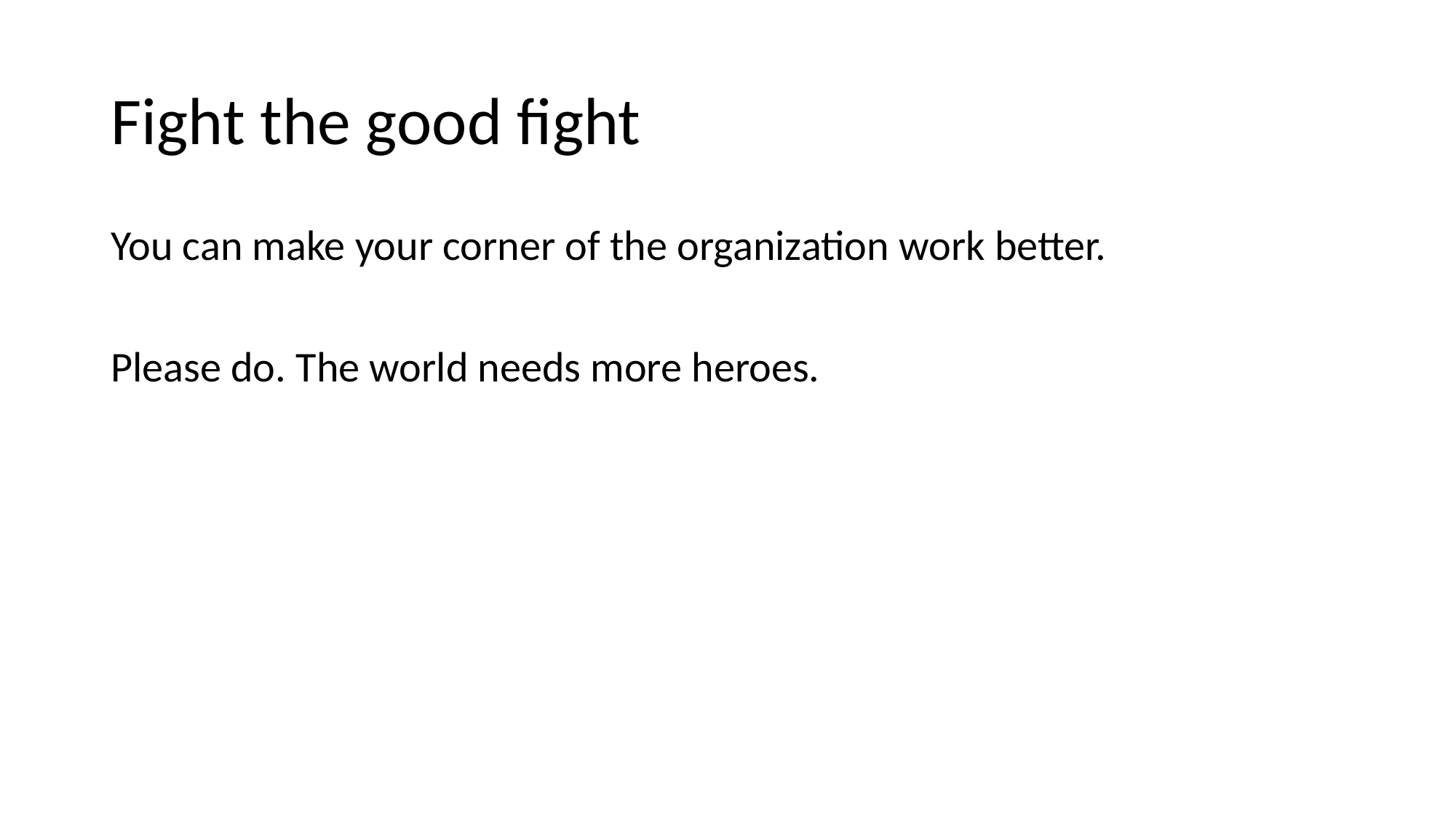

# Fight the good fight
You can make your corner of the organization work better.

Please do. The world needs more heroes.